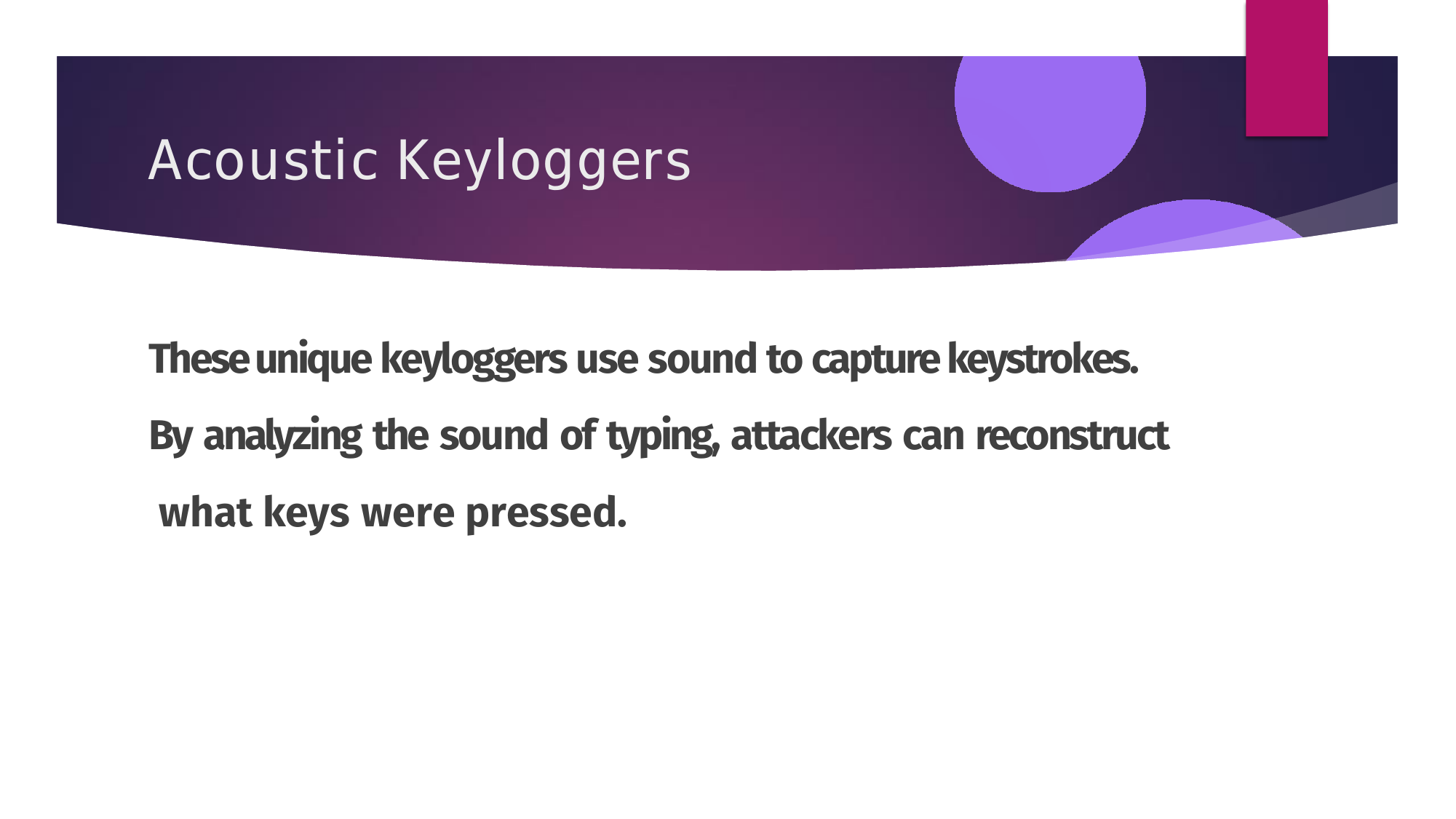

Acoustic Keyloggers
These unique keyloggers use sound to capture keystrokes.  By analyzing the sound of typing, attackers can reconstruct  what keys were pressed.